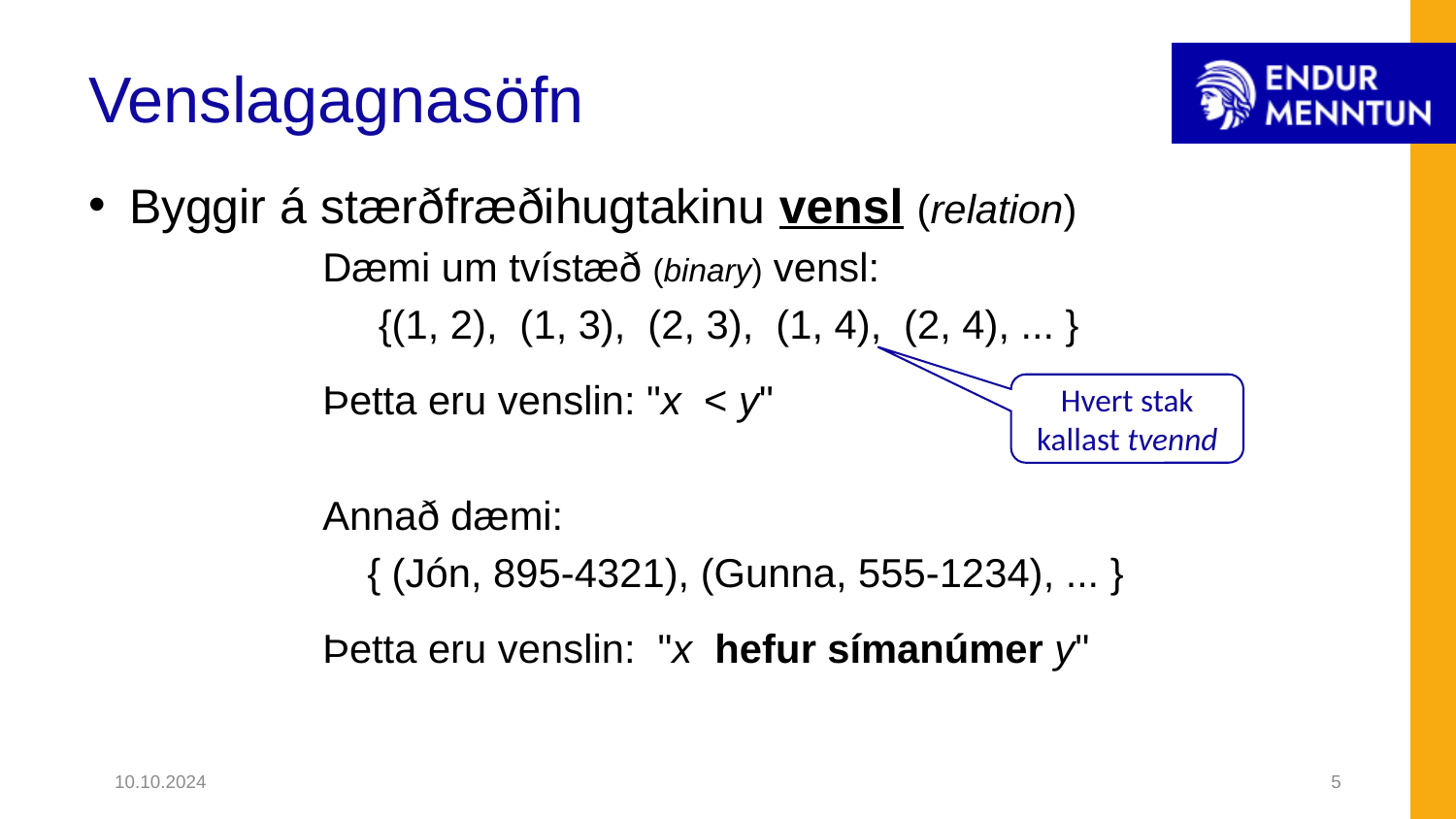

# Venslagagnasöfn
Byggir á stærðfræðihugtakinu vensl (relation)
		Dæmi um tvístæð (binary) vensl:
		     {(1, 2),  (1, 3),  (2, 3),  (1, 4),  (2, 4), ... }
		Þetta eru venslin: "x  < y"

		Annað dæmi:
		    { (Jón, 895-4321), (Gunna, 555-1234), ... }
		Þetta eru venslin:  "x  hefur símanúmer y"
Hvert stak kallast tvennd
10.10.2024
5